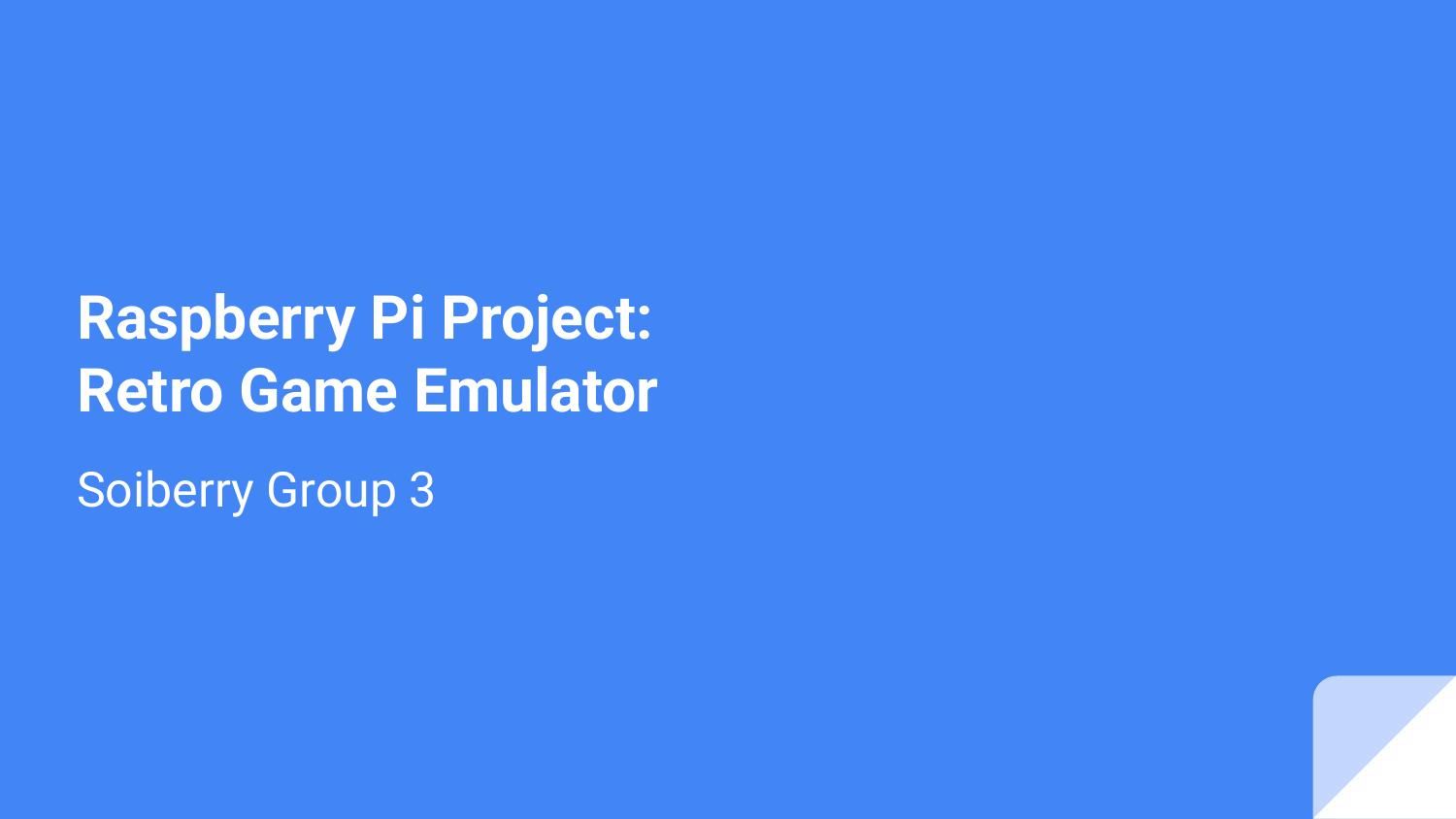

# Raspberry Pi Project:
Retro Game Emulator
Soiberry Group 3